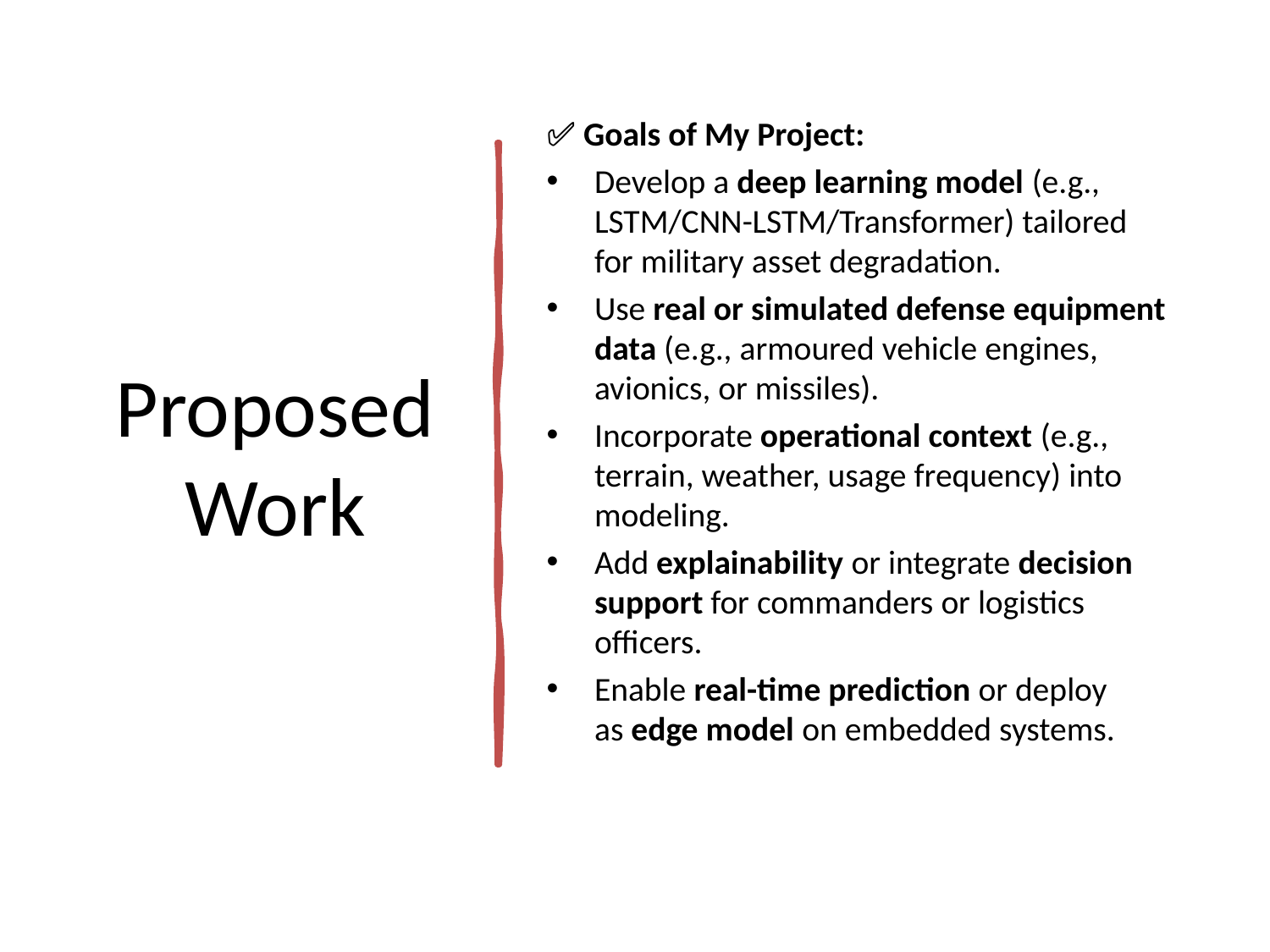

# Proposed Work
✅ Goals of My Project:
Develop a deep learning model (e.g., LSTM/CNN-LSTM/Transformer) tailored for military asset degradation.
Use real or simulated defense equipment data (e.g., armoured vehicle engines, avionics, or missiles).
Incorporate operational context (e.g., terrain, weather, usage frequency) into modeling.
Add explainability or integrate decision support for commanders or logistics officers.
Enable real-time prediction or deploy as edge model on embedded systems.